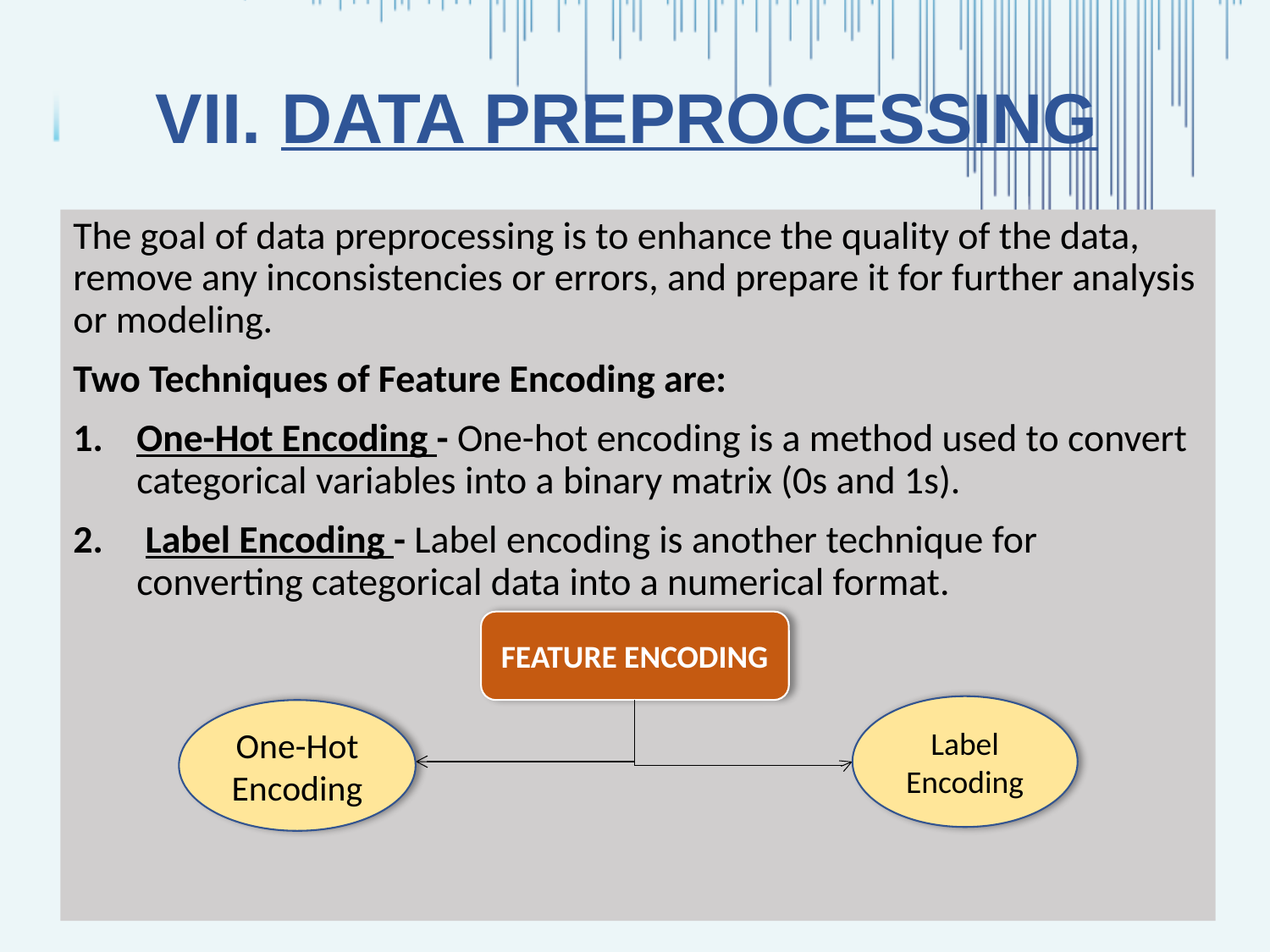

# VII. DATA PREPROCESSING
The goal of data preprocessing is to enhance the quality of the data, remove any inconsistencies or errors, and prepare it for further analysis or modeling.
Two Techniques of Feature Encoding are:
One-Hot Encoding - One-hot encoding is a method used to convert categorical variables into a binary matrix (0s and 1s).
 Label Encoding - Label encoding is another technique for converting categorical data into a numerical format.

FEATURE ENCODING
Label Encoding
One-Hot Encoding